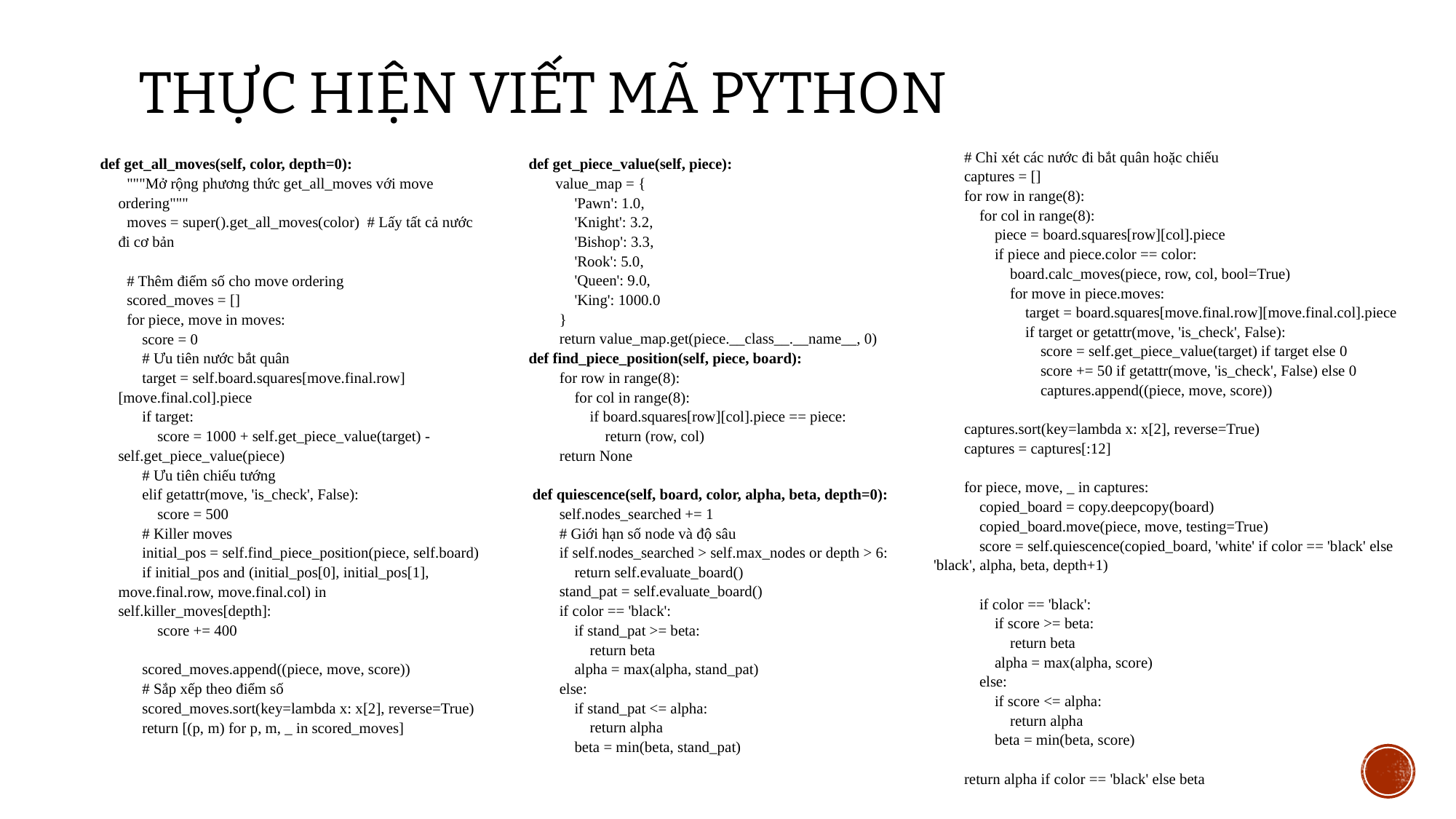

# THỰC HIỆN VIẾT MÃ PYTHON
        # Chỉ xét các nước đi bắt quân hoặc chiếu
        captures = []
        for row in range(8):
            for col in range(8):
                piece = board.squares[row][col].piece
                if piece and piece.color == color:
                    board.calc_moves(piece, row, col, bool=True)
                    for move in piece.moves:
                        target = board.squares[move.final.row][move.final.col].piece
                        if target or getattr(move, 'is_check', False):
                            score = self.get_piece_value(target) if target else 0
                            score += 50 if getattr(move, 'is_check', False) else 0
                            captures.append((piece, move, score))

        captures.sort(key=lambda x: x[2], reverse=True)
        captures = captures[:12]

        for piece, move, _ in captures:
            copied_board = copy.deepcopy(board)
            copied_board.move(piece, move, testing=True)
            score = self.quiescence(copied_board, 'white' if color == 'black' else 'black', alpha, beta, depth+1)

            if color == 'black':
                if score >= beta:
                    return beta
                alpha = max(alpha, score)
            else:
                if score <= alpha:
                    return alpha
                beta = min(beta, score)

        return alpha if color == 'black' else beta

 def get_all_moves(self, color, depth=0):
        """Mở rộng phương thức get_all_moves với move ordering"""
        moves = super().get_all_moves(color)  # Lấy tất cả nước đi cơ bản

        # Thêm điểm số cho move ordering
        scored_moves = []
        for piece, move in moves:
            score = 0
            # Ưu tiên nước bắt quân
            target = self.board.squares[move.final.row][move.final.col].piece
            if target:
                score = 1000 + self.get_piece_value(target) - self.get_piece_value(piece)
            # Ưu tiên chiếu tướng
            elif getattr(move, 'is_check', False):
                score = 500
            # Killer moves
            initial_pos = self.find_piece_position(piece, self.board)
            if initial_pos and (initial_pos[0], initial_pos[1], move.final.row, move.final.col) in self.killer_moves[depth]:
                score += 400

            scored_moves.append((piece, move, score))
            # Sắp xếp theo điểm số
            scored_moves.sort(key=lambda x: x[2], reverse=True)
            return [(p, m) for p, m, _ in scored_moves]

def get_piece_value(self, piece):
       value_map = {
            'Pawn': 1.0,
            'Knight': 3.2,
            'Bishop': 3.3,
            'Rook': 5.0,
            'Queen': 9.0,
            'King': 1000.0
        }
        return value_map.get(piece.__class__.__name__, 0)
def find_piece_position(self, piece, board):
        for row in range(8):
            for col in range(8):
                if board.squares[row][col].piece == piece:
                    return (row, col)
        return None

 def quiescence(self, board, color, alpha, beta, depth=0):
        self.nodes_searched += 1
        # Giới hạn số node và độ sâu
        if self.nodes_searched > self.max_nodes or depth > 6:
            return self.evaluate_board()
        stand_pat = self.evaluate_board()
        if color == 'black':
            if stand_pat >= beta:
                return beta
            alpha = max(alpha, stand_pat)
        else:
            if stand_pat <= alpha:
                return alpha
            beta = min(beta, stand_pat)